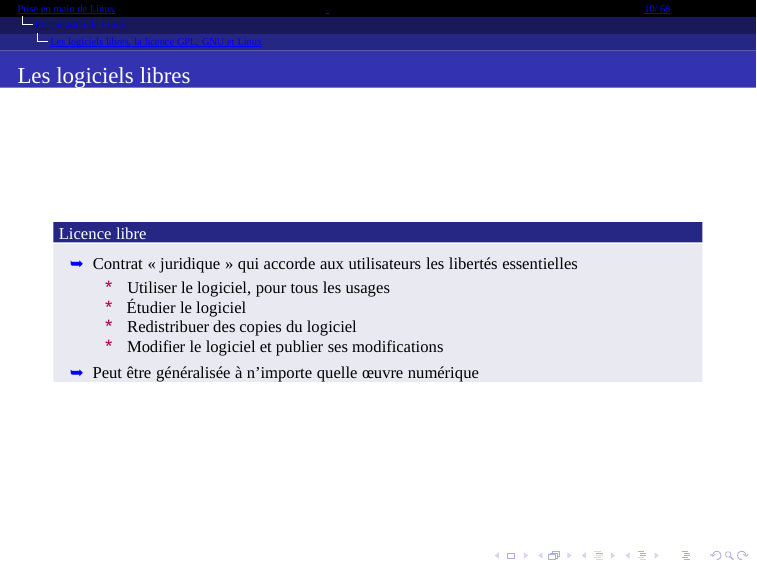

Prise en main de Linux

10/ 68
Présentation de Linux
Les logiciels libres, la licence GPL, GNU et Linux

Les logiciels libres
Licence libre
➥ Contrat « juridique » qui accorde aux utilisateurs les libertés essentielles
* Utiliser le logiciel, pour tous les usages
* Étudier le logiciel
* Redistribuer des copies du logiciel
* Modifier le logiciel et publier ses modifications
➥ Peut être généralisée à n’importe quelle œuvre numérique